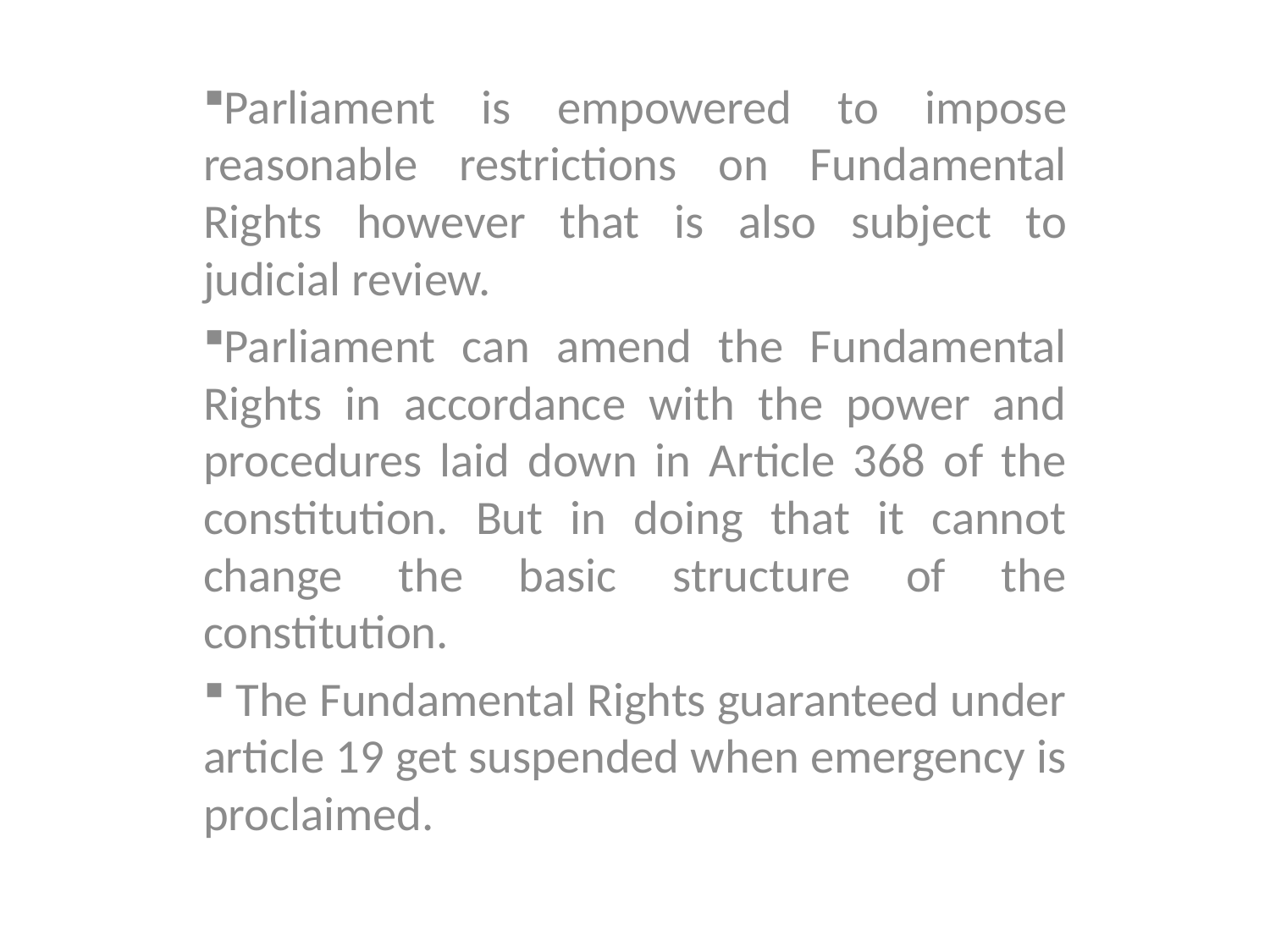

Parliament is empowered to impose reasonable restrictions on Fundamental Rights however that is also subject to judicial review.
Parliament can amend the Fundamental Rights in accordance with the power and procedures laid down in Article 368 of the constitution. But in doing that it cannot change the basic structure of the constitution.
 The Fundamental Rights guaranteed under article 19 get suspended when emergency is proclaimed.